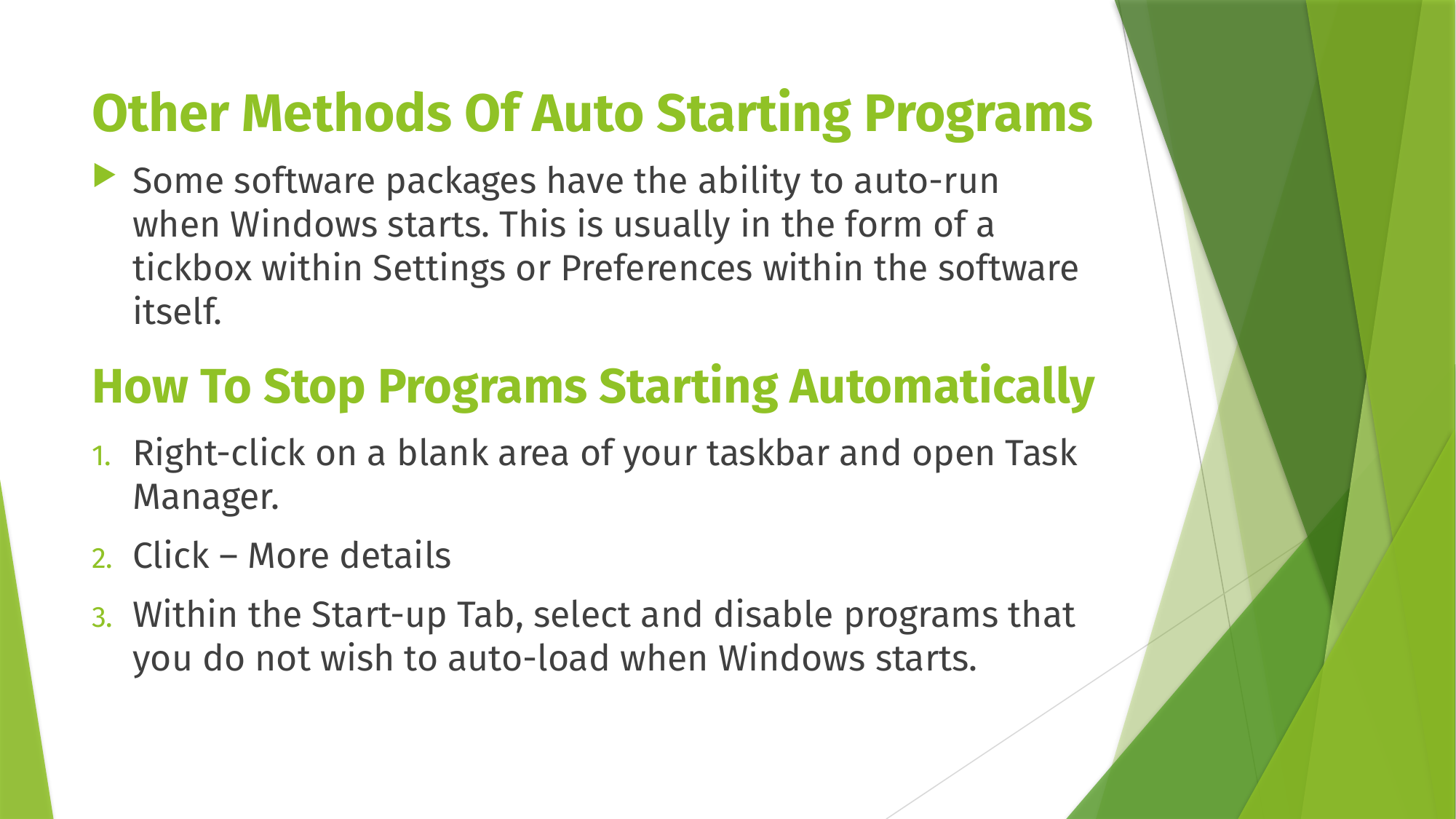

# Other Methods Of Auto Starting Programs
Some software packages have the ability to auto-run when Windows starts. This is usually in the form of a tickbox within Settings or Preferences within the software itself.
How To Stop Programs Starting Automatically
Right-click on a blank area of your taskbar and open Task Manager.
Click – More details
Within the Start-up Tab, select and disable programs that you do not wish to auto-load when Windows starts.